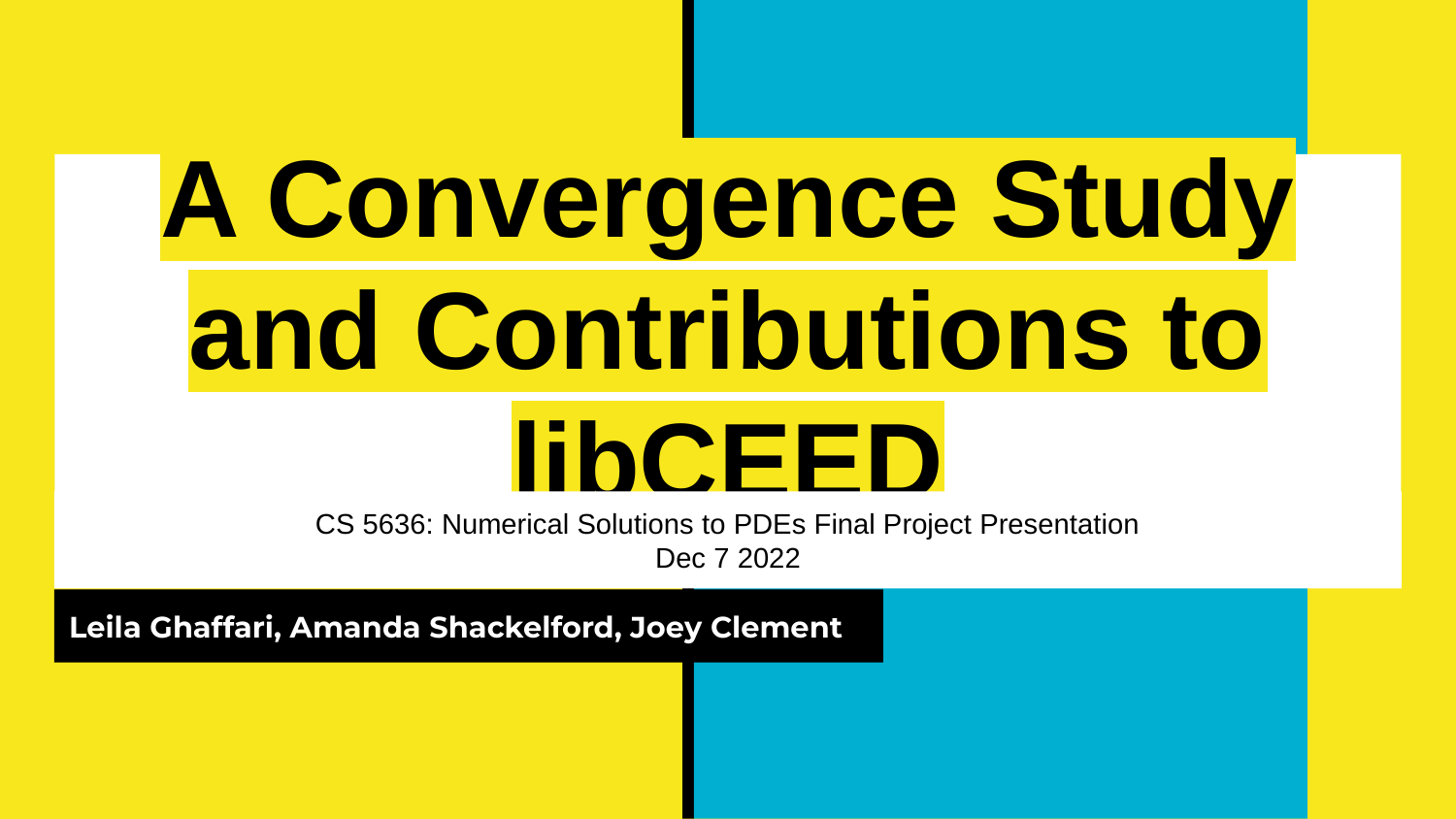

# A Convergence Study and Contributions to libCEED
CS 5636: Numerical Solutions to PDEs Final Project Presentation
Dec 7 2022
Leila Ghaffari, Amanda Shackelford, Joey Clement